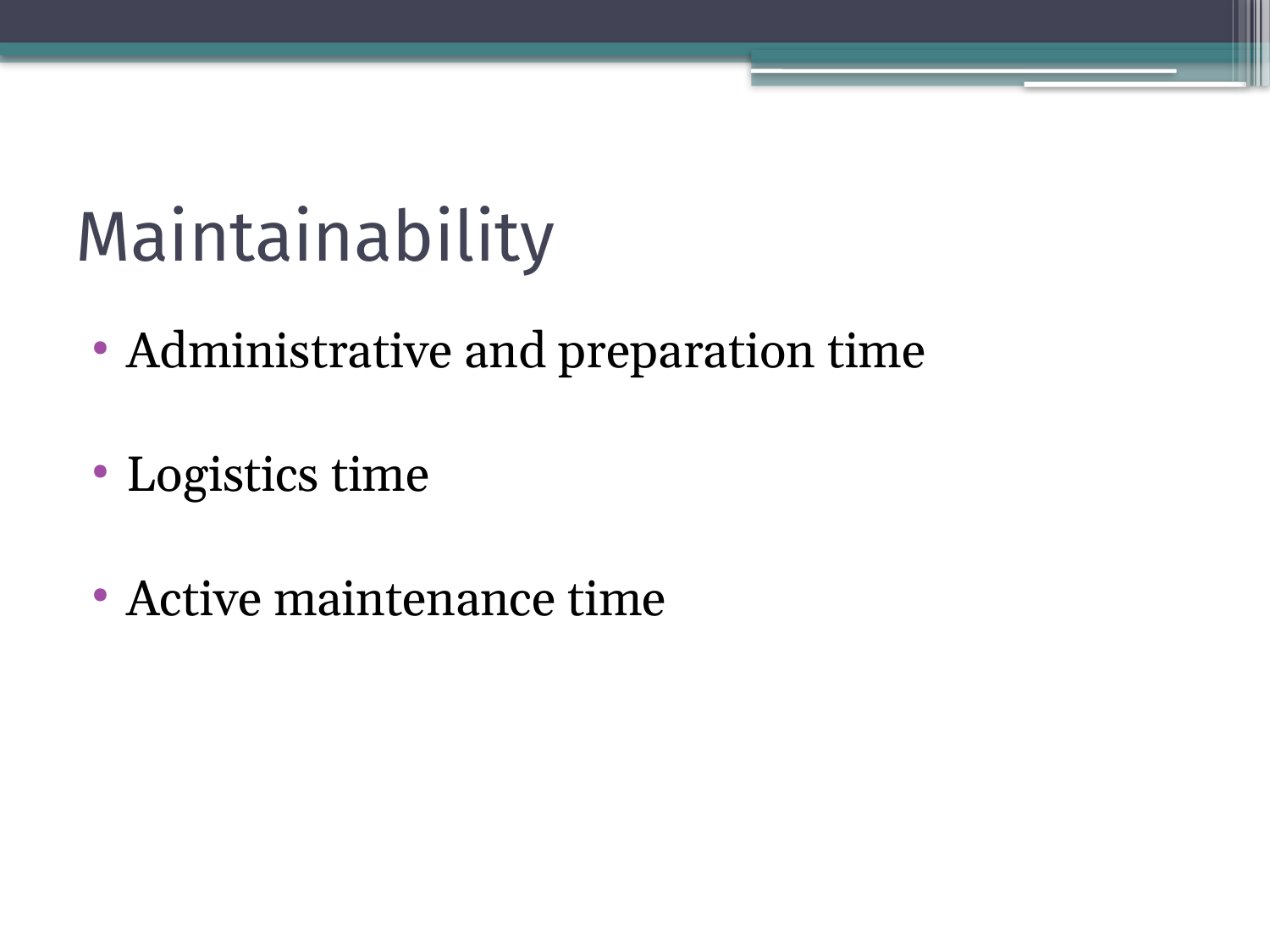

# Maintainability
Administrative and preparation time
Logistics time
Active maintenance time